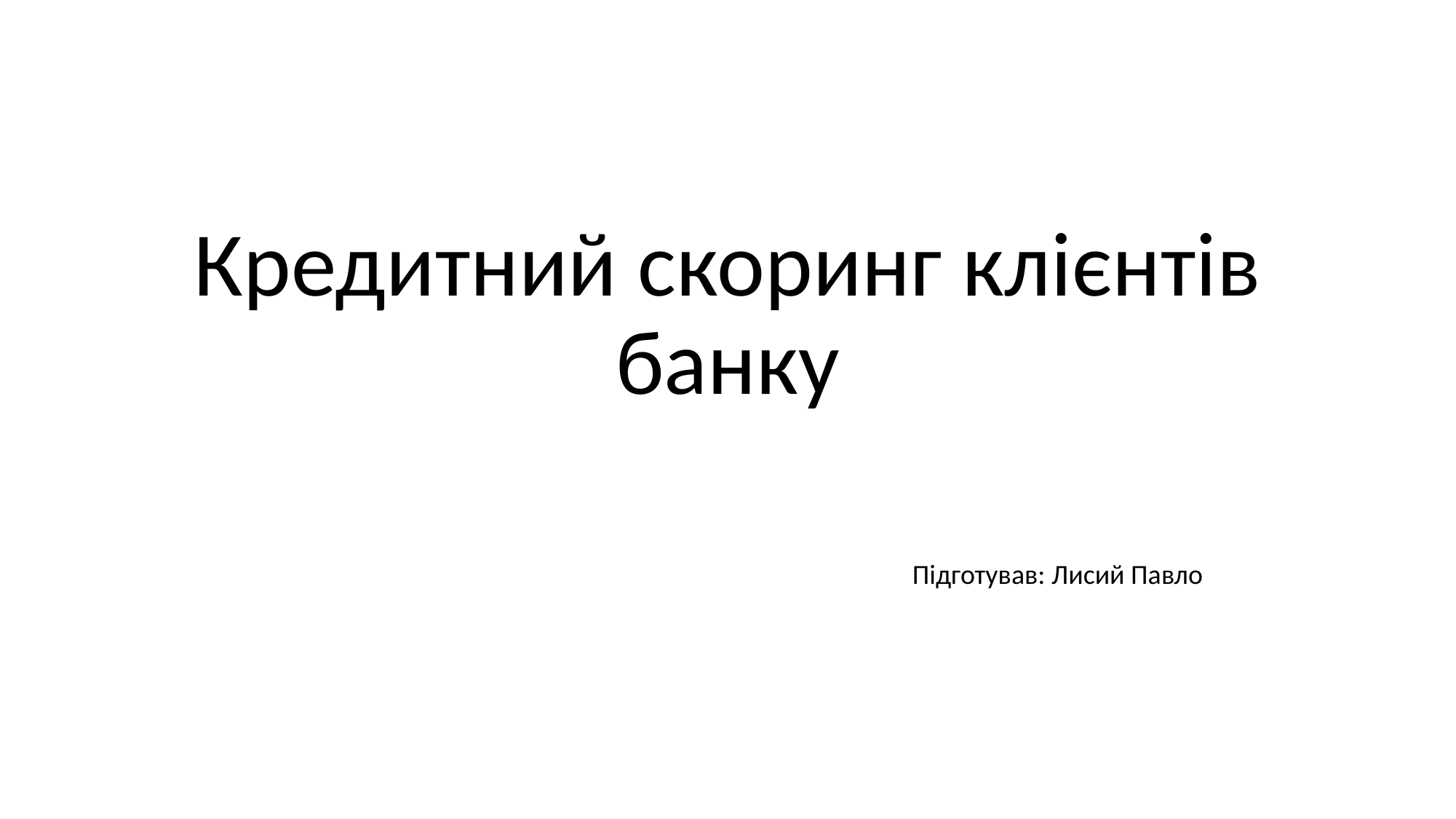

# Кредитний скоринг клієнтів банку
Підготував: Лисий Павло